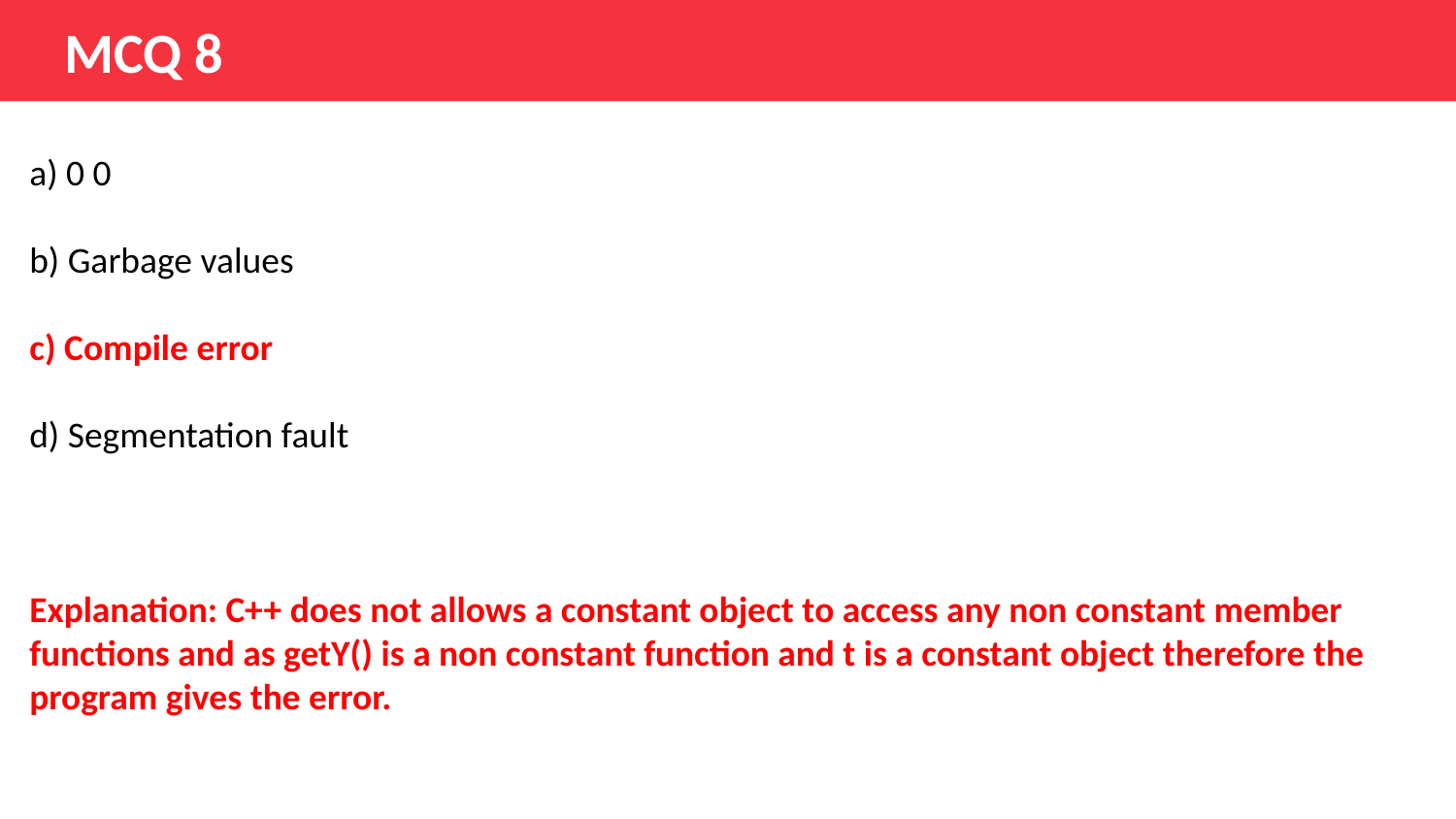

# MCQ 8

a) 0 0
b) Garbage values
c) Compile error
d) Segmentation fault

Explanation: C++ does not allows a constant object to access any non constant member functions and as getY() is a non constant function and t is a constant object therefore the program gives the error.